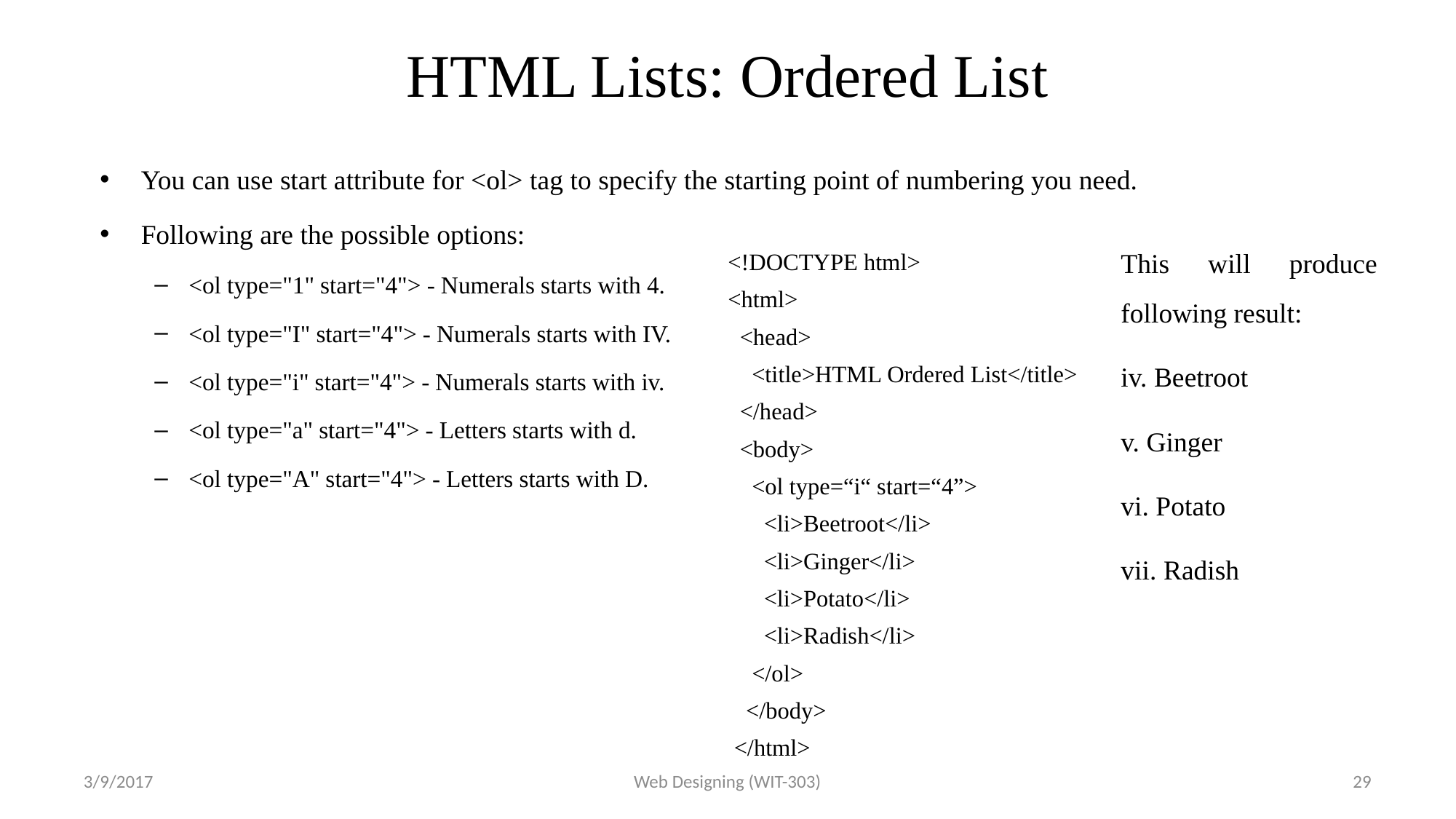

# HTML Lists: Ordered List
You can use start attribute for <ol> tag to specify the starting point of numbering you need.
Following are the possible options:
<ol type="1" start="4"> ‐ Numerals starts with 4.
<ol type="I" start="4"> ‐ Numerals starts with IV.
<ol type="i" start="4"> ‐ Numerals starts with iv.
<ol type="a" start="4"> ‐ Letters starts with d.
<ol type="A" start="4"> ‐ Letters starts with D.

This will produce following result:
iv. Beetroot
v. Ginger
vi. Potato
vii. Radish
<!DOCTYPE html>
<html>
  <head>
    <title>HTML Ordered List</title>
  </head>
  <body>
    <ol type=“i“ start=“4”>
      <li>Beetroot</li>
      <li>Ginger</li>
      <li>Potato</li>
      <li>Radish</li>
    </ol>
   </body>
 </html>
3/9/2017
Web Designing (WIT-303)
29